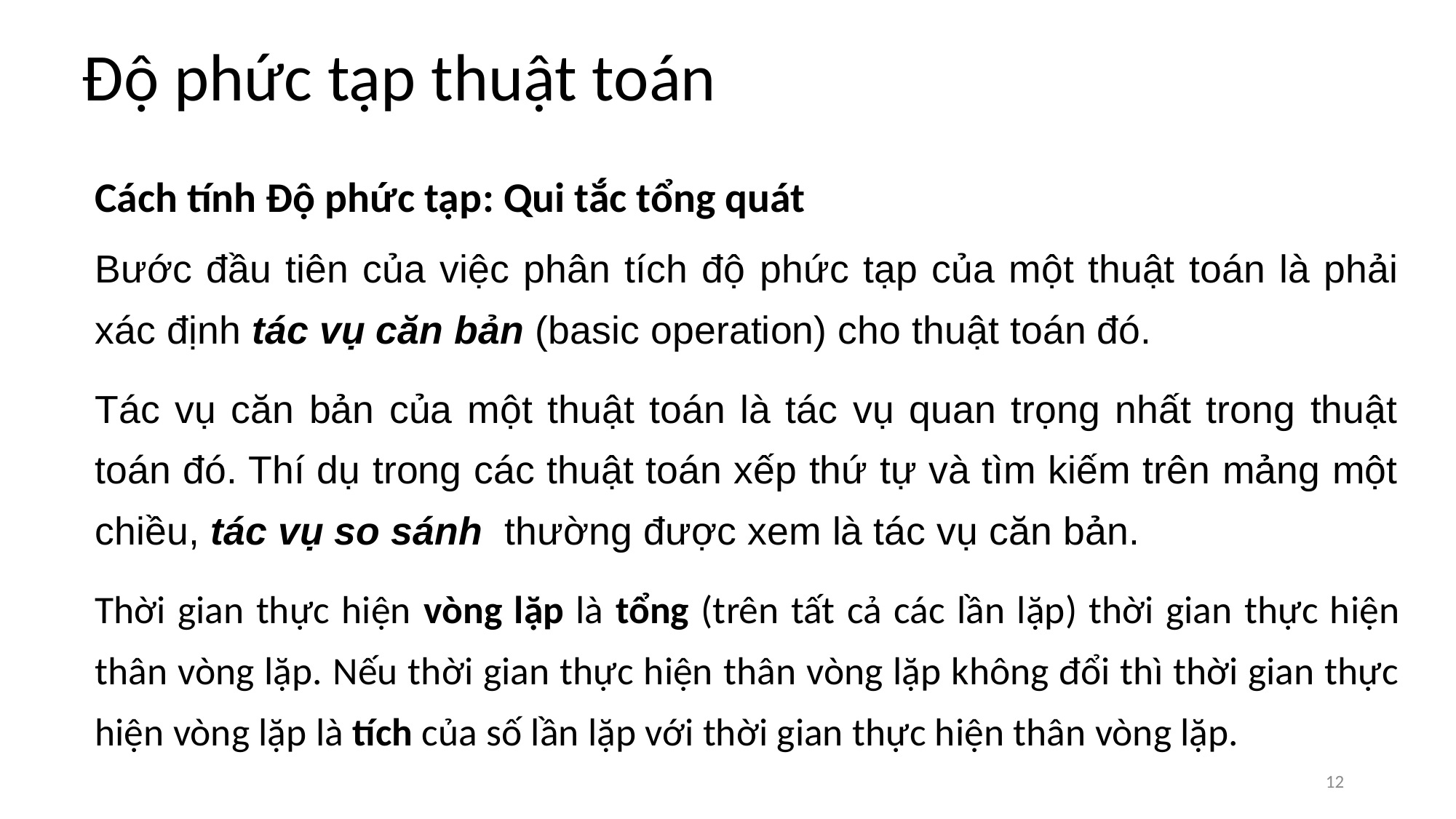

# Độ phức tạp thuật toán
Cách tính Ðộ phức tạp: Qui tắc tổng quát
Bước đầu tiên của việc phân tích độ phức tạp của một thuật toán là phải xác định tác vụ căn bản (basic operation) cho thuật toán đó.
Tác vụ căn bản của một thuật toán là tác vụ quan trọng nhất trong thuật toán đó. Thí dụ trong các thuật toán xếp thứ tự và tìm kiếm trên mảng một chiều, tác vụ so sánh  thường được xem là tác vụ căn bản.
Thời gian thực hiện vòng lặp là tổng (trên tất cả các lần lặp) thời gian thực hiện thân vòng lặp. Nếu thời gian thực hiện thân vòng lặp không đổi thì thời gian thực hiện vòng lặp là tích của số lần lặp với thời gian thực hiện thân vòng lặp.
12